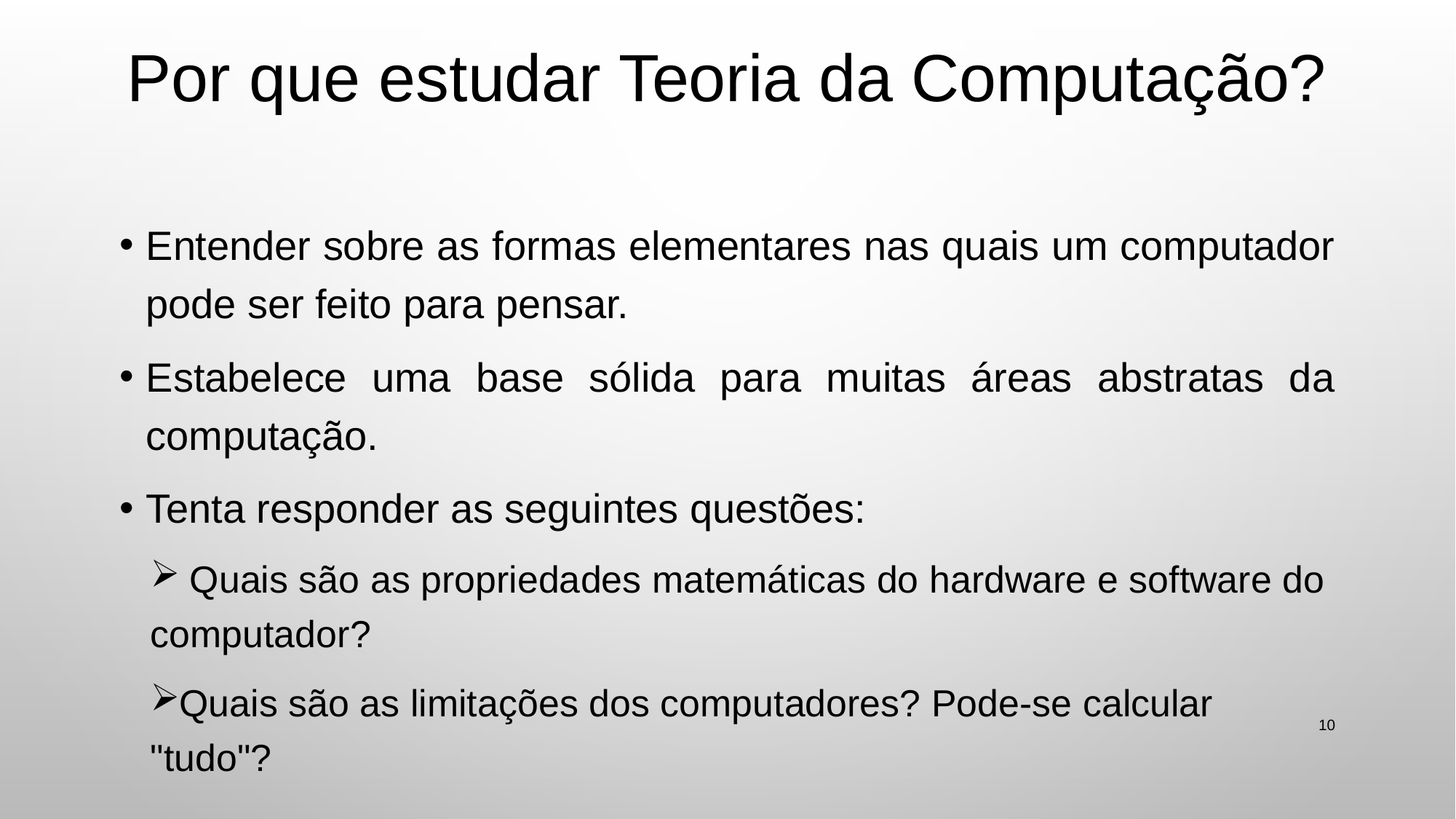

# Por que estudar Teoria da Computação?
Entender sobre as formas elementares nas quais um computador pode ser feito para pensar.
Estabelece uma base sólida para muitas áreas abstratas da computação.
Tenta responder as seguintes questões:
 Quais são as propriedades matemáticas do hardware e software do computador?
Quais são as limitações dos computadores? Pode-se calcular "tudo"?
10